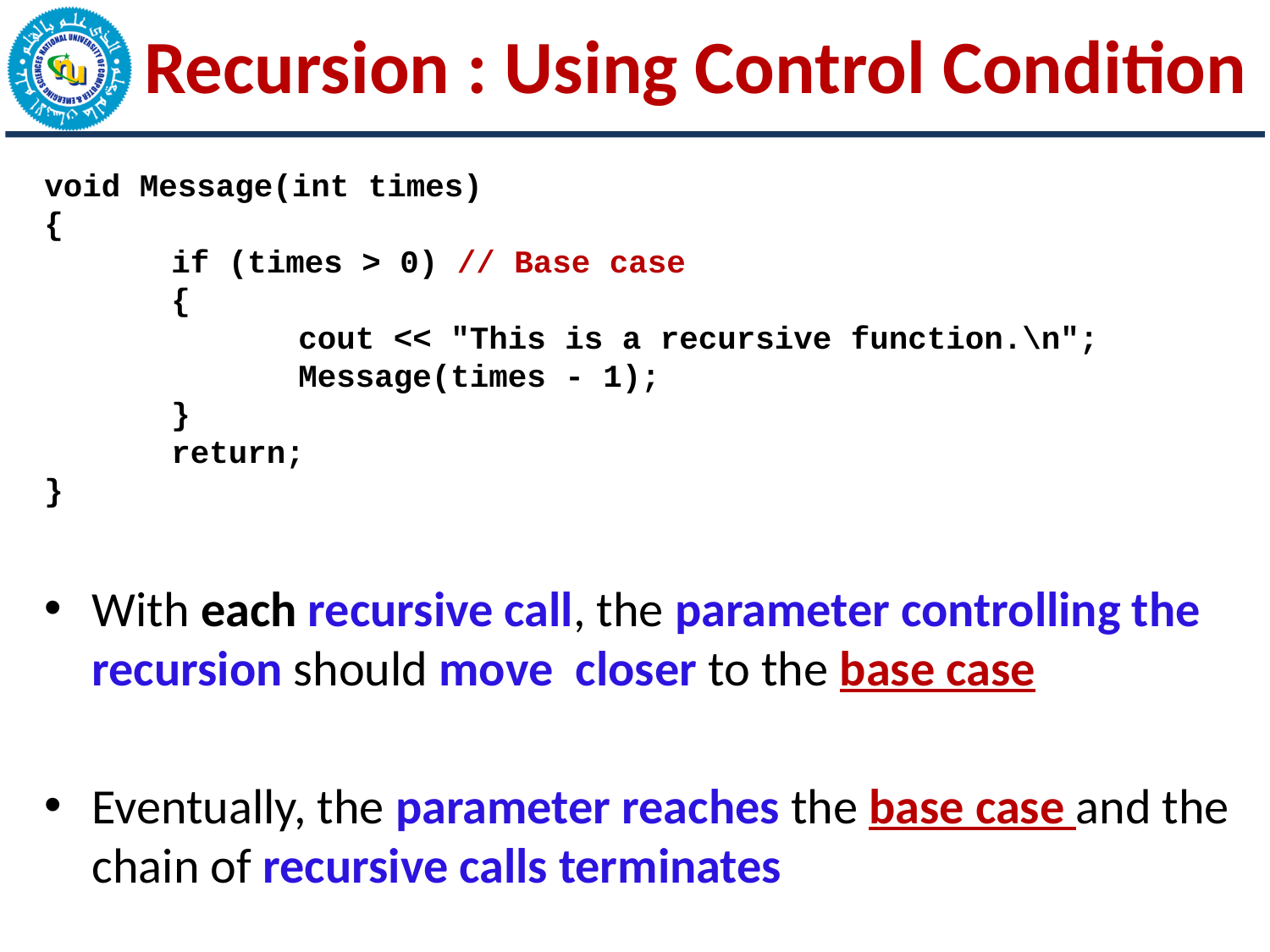

# Recursion : Using Control Condition

void Message(int times)
{
	if (times > 0) // Base case
	{
		cout << "This is a recursive function.\n";
		Message(times ‑ 1);
	}
	return;
}
With each recursive call, the parameter controlling the recursion should move  closer to the base case

Eventually, the parameter reaches the base case and the chain of recursive calls terminates